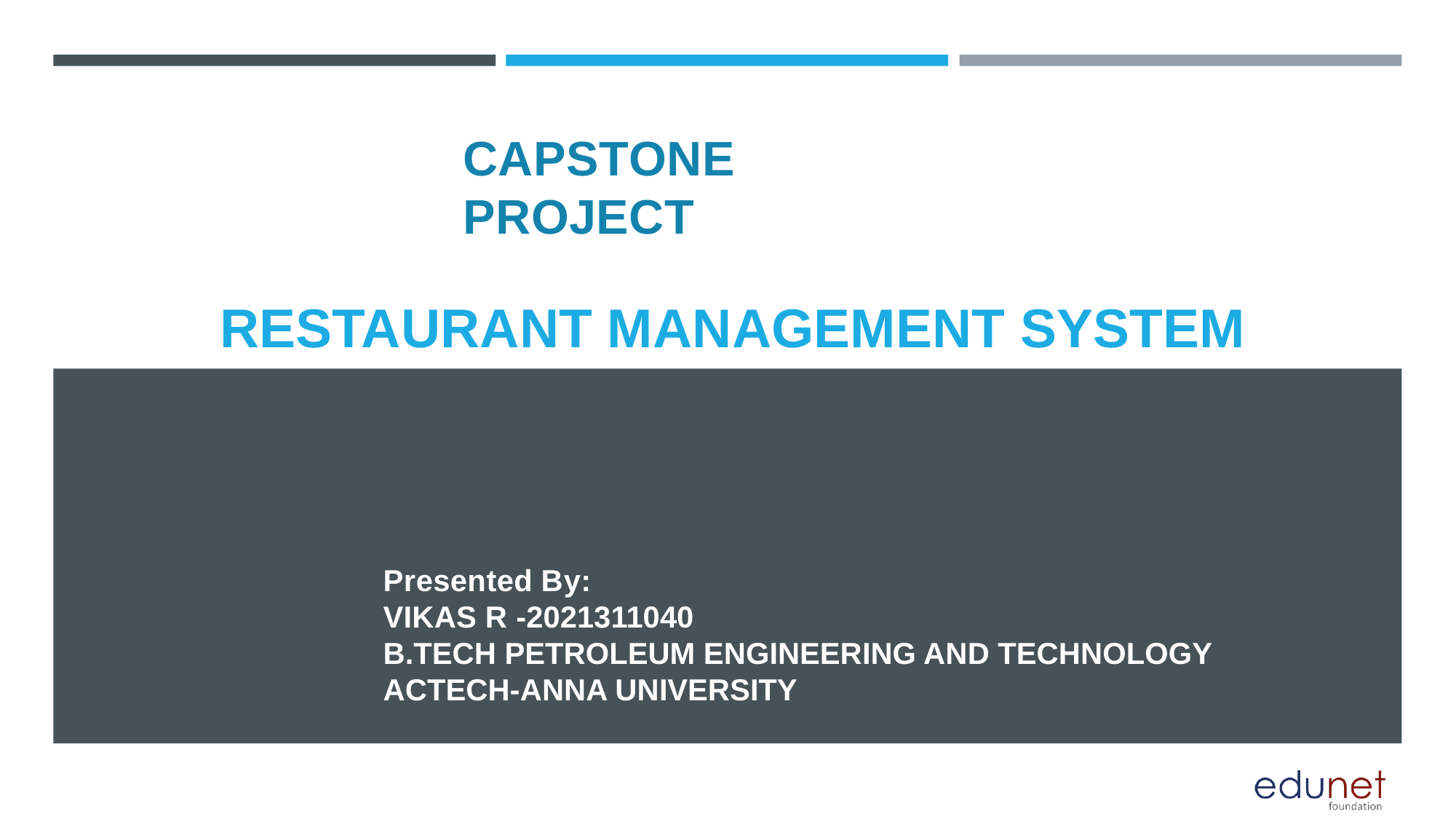

# CAPSTONE PROJECT
RESTAURANT MANAGEMENT SYSTEM

Presented By:
VIKAS R -2021311040
B.TECH PETROLEUM ENGINEERING AND TECHNOLOGY
ACTECH-ANNA UNIVERSITY